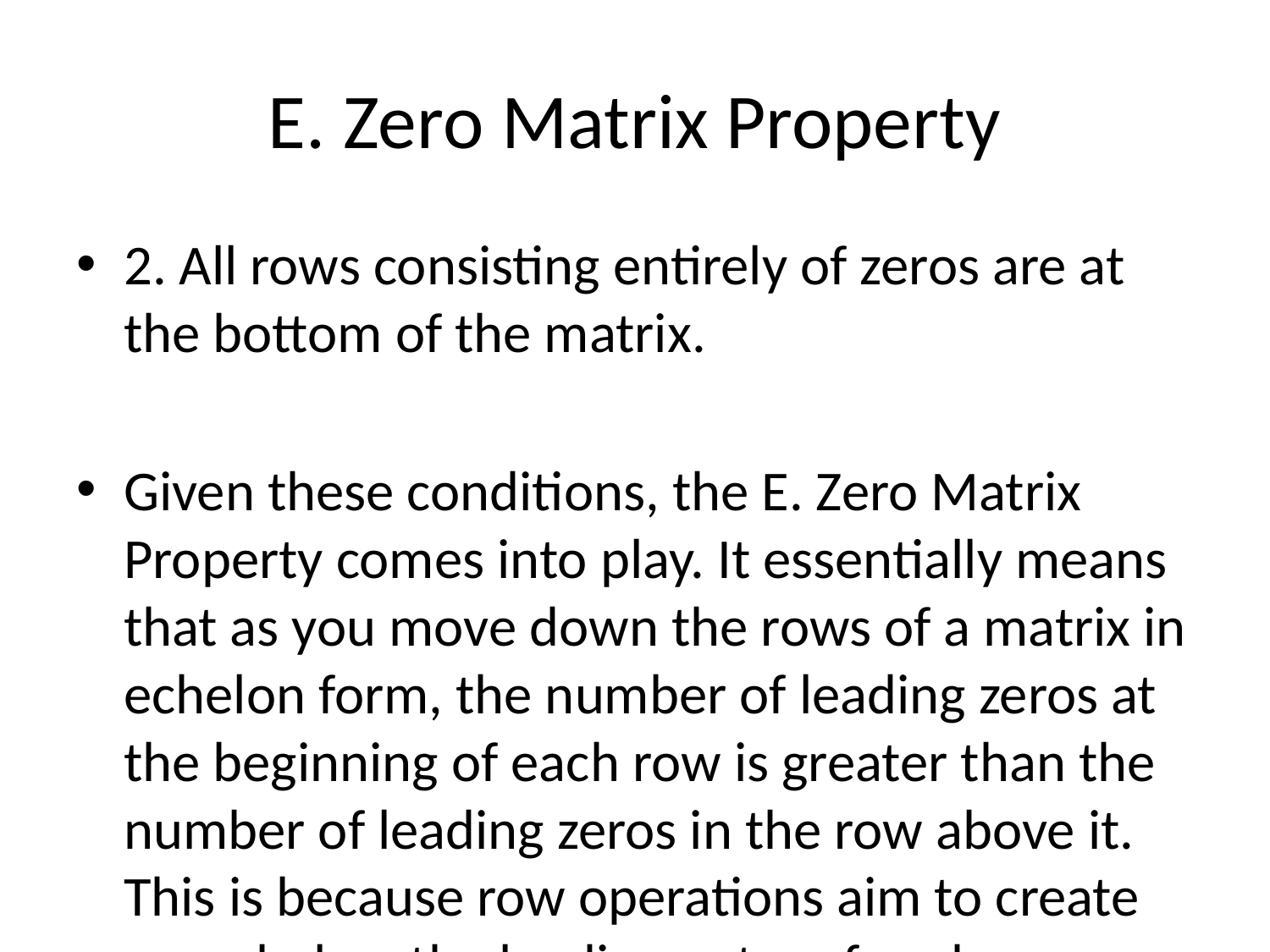

# E. Zero Matrix Property
2. All rows consisting entirely of zeros are at the bottom of the matrix.

Given these conditions, the E. Zero Matrix Property comes into play. It essentially means that as you move down the rows of a matrix in echelon form, the number of leading zeros at the beginning of each row is greater than the number of leading zeros in the row above it. This is because row operations aim to create zeros below the leading entry of each row as the matrix is transformed into echelon form.